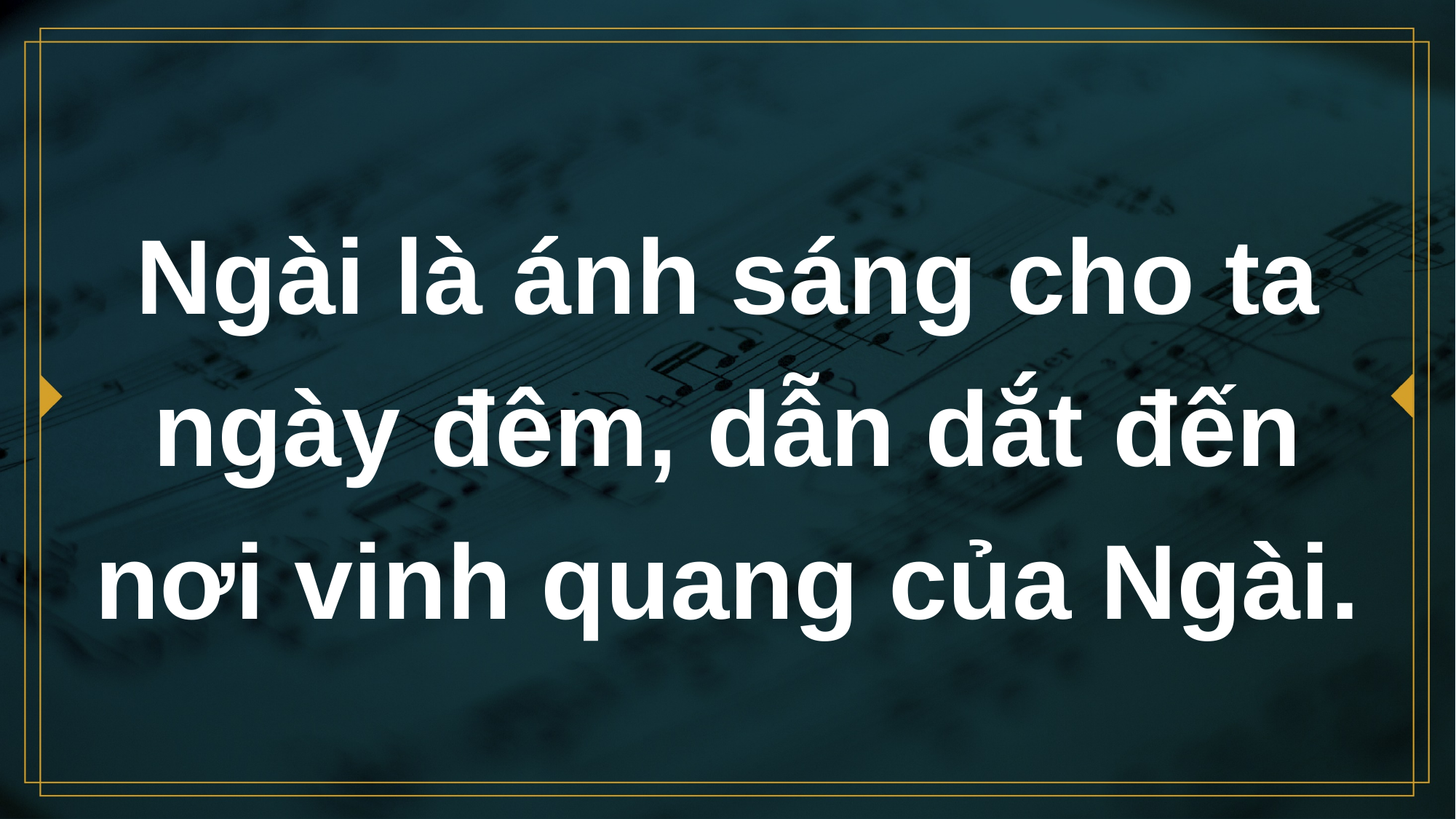

# Ngài là ánh sáng cho ta ngày đêm, dẫn dắt đến nơi vinh quang của Ngài.